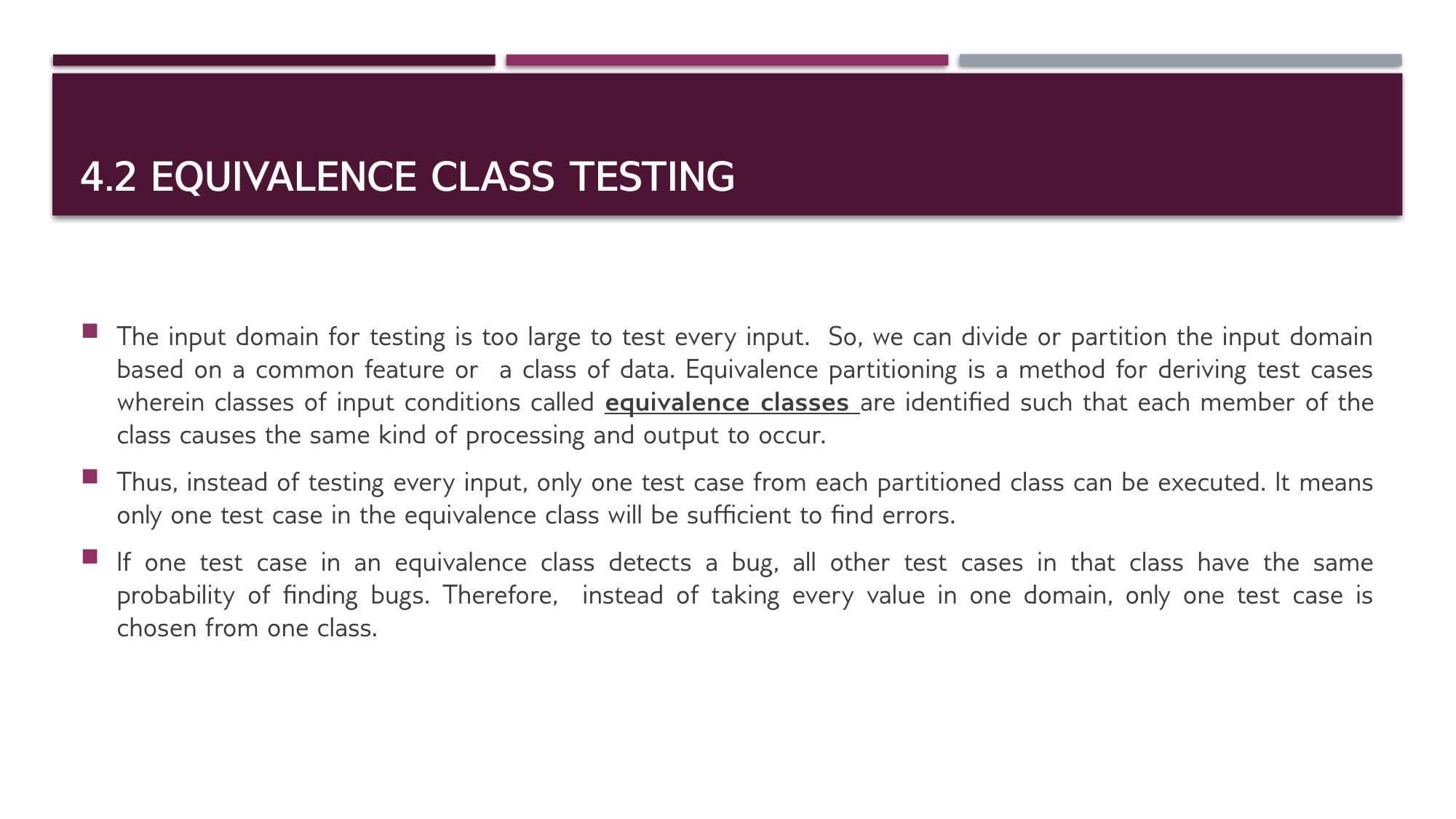

# 4.2 EQUIVALENCE CLASS TESTING
The input domain for testing is too large to test every input.  So, we can divide or partition the input domain based on a common feature or  a class of data. Equivalence partitioning is a method for deriving test cases wherein classes of input conditions called equivalence classes are identified such that each member of the class causes the same kind of processing and output to occur.
Thus, instead of testing every input, only one test case from each partitioned class can be executed. It means only one test case in the equivalence class will be sufficient to find errors.
If one test case in an equivalence class detects a bug, all other test cases in that class have the same probability of finding bugs. Therefore,  instead of taking every value in one domain, only one test case is chosen from one class.